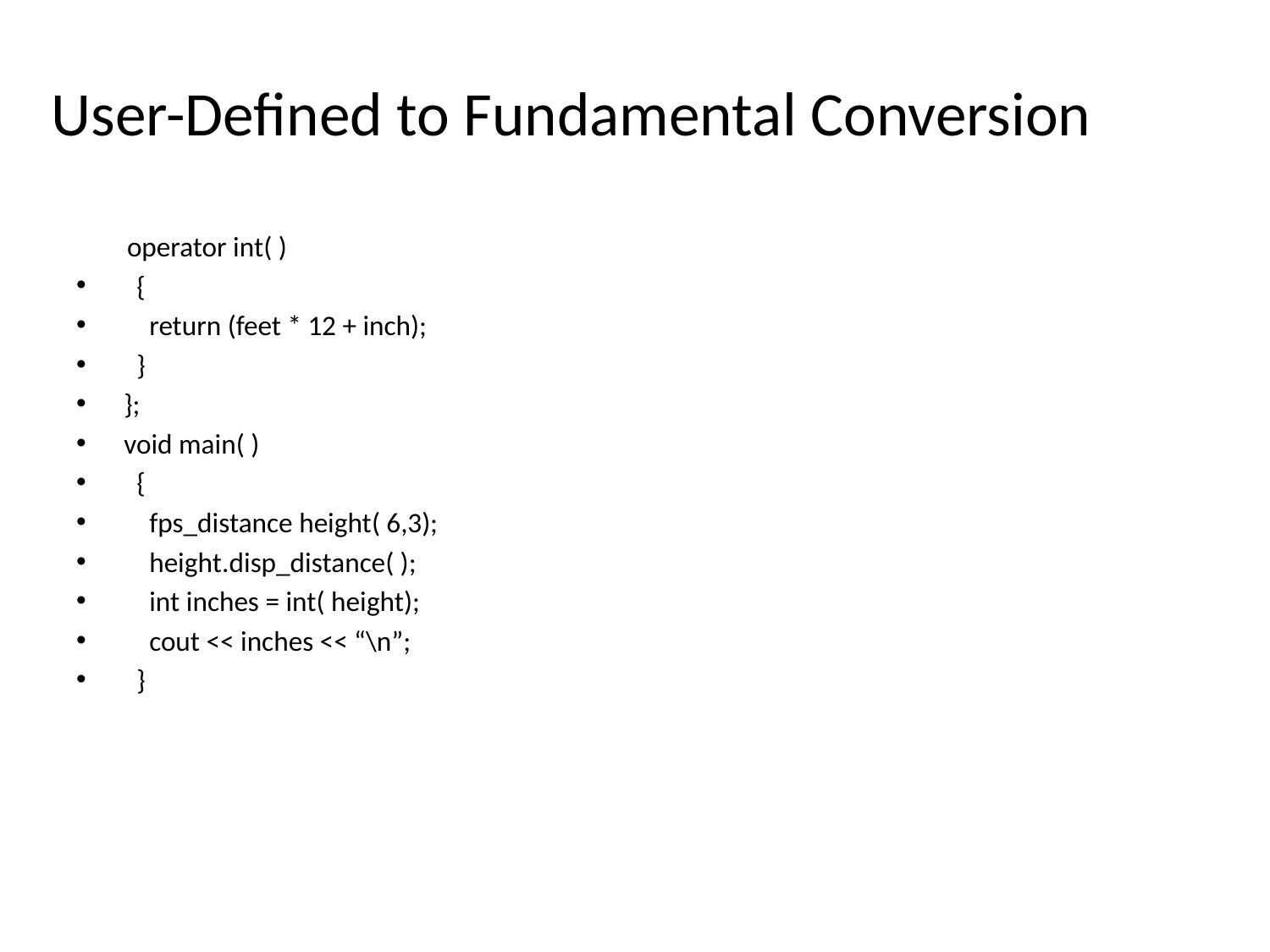

# User-Defined to Fundamental Conversion
        operator int( )
  {
    return (feet * 12 + inch);
  }
};
void main( )
  {
    fps_distance height( 6,3);
    height.disp_distance( );
    int inches = int( height);
    cout << inches << “\n”;
  }